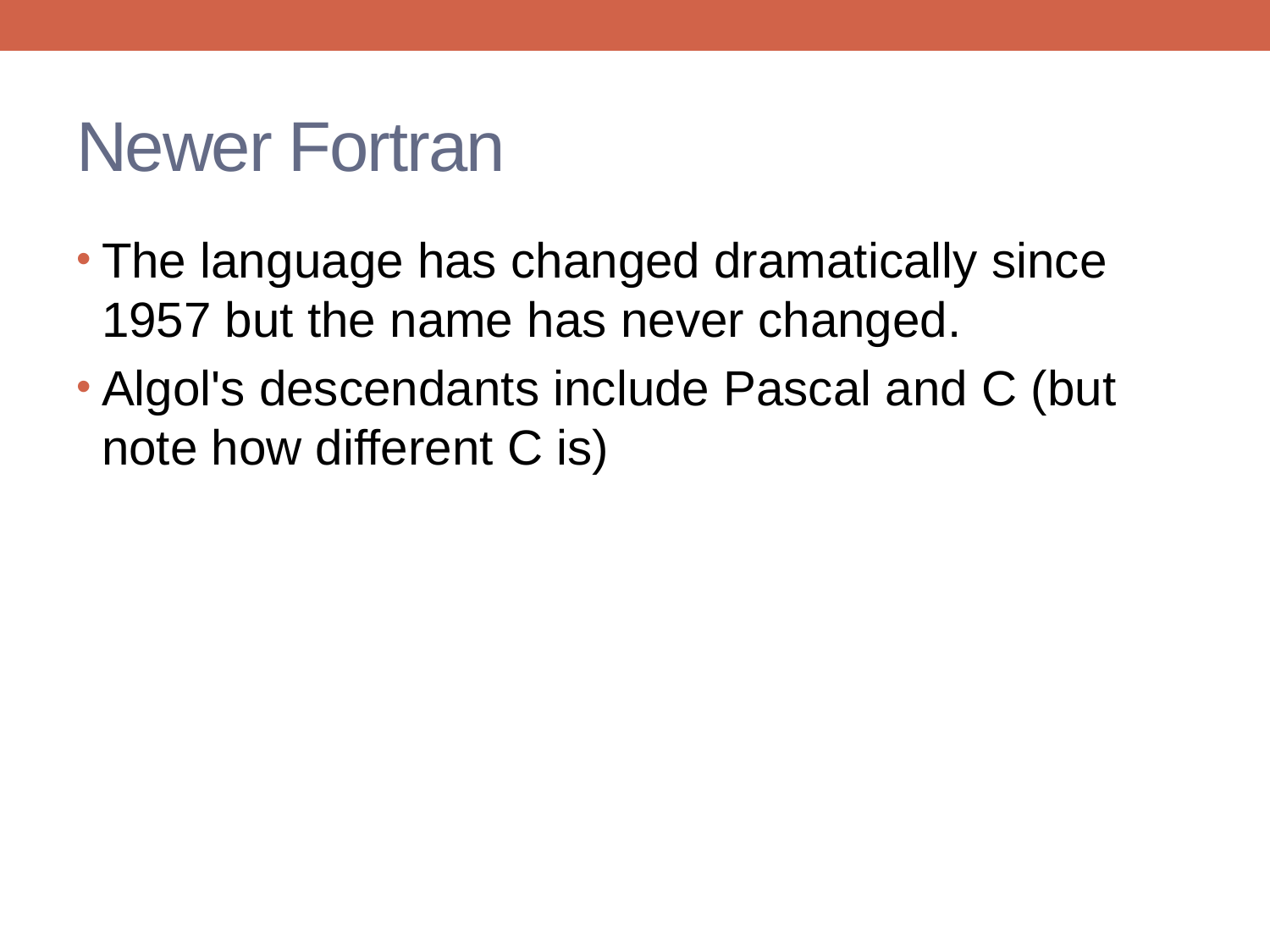

# Newer Fortran
The language has changed dramatically since 1957 but the name has never changed.
Algol's descendants include Pascal and C (but note how different C is)